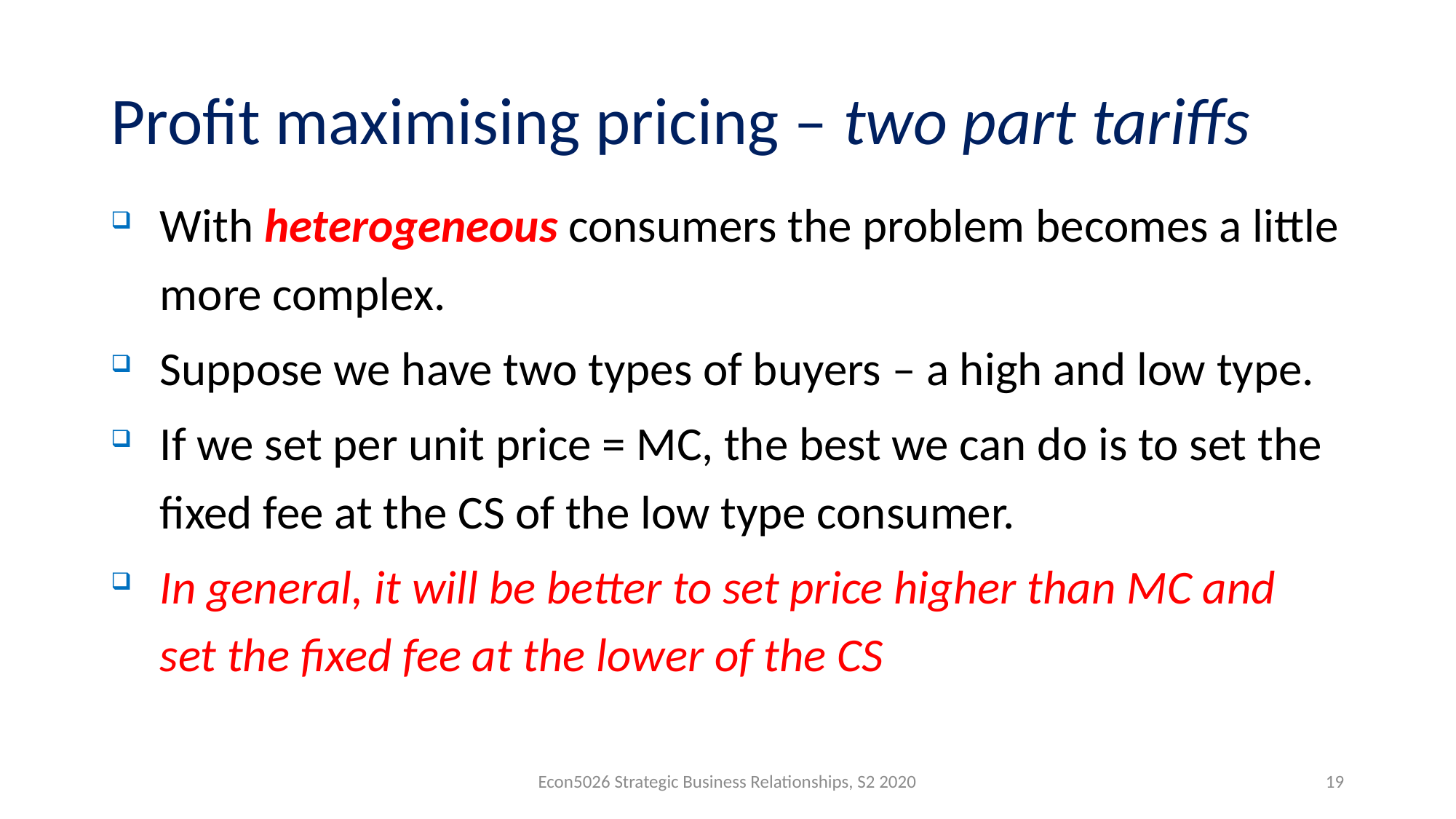

# Profit maximising pricing – two part tariffs
With heterogeneous consumers the problem becomes a little more complex.
Suppose we have two types of buyers – a high and low type.
If we set per unit price = MC, the best we can do is to set the fixed fee at the CS of the low type consumer.
In general, it will be better to set price higher than MC and set the fixed fee at the lower of the CS

Econ5026 Strategic Business Relationships, S2 2020
19